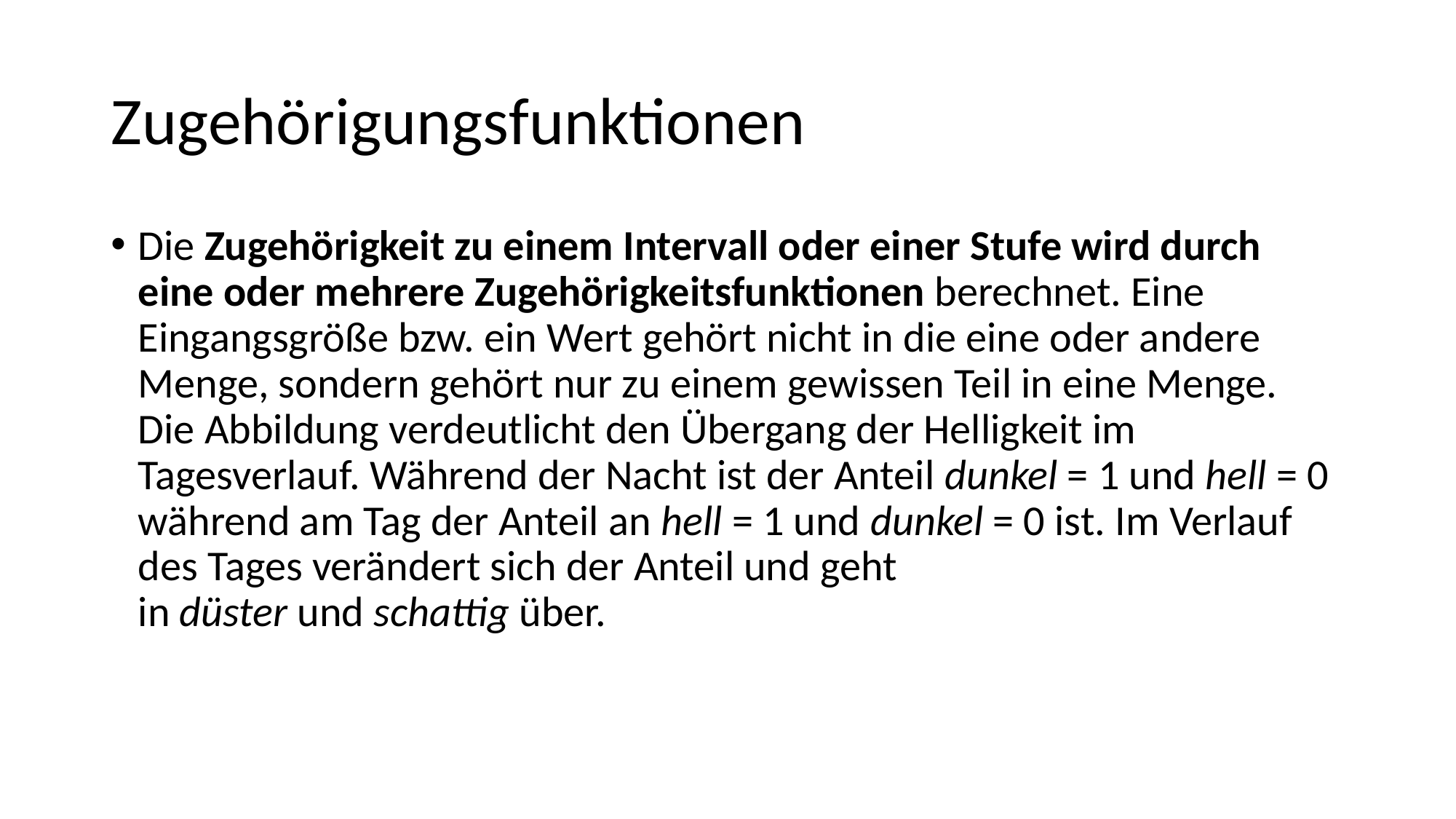

# Zugehörigungsfunktionen
Die Zugehörigkeit zu einem Intervall oder einer Stufe wird durch eine oder mehrere Zugehörigkeitsfunktionen berechnet. Eine Eingangsgröße bzw. ein Wert gehört nicht in die eine oder andere Menge, sondern gehört nur zu einem gewissen Teil in eine Menge. Die Abbildung verdeutlicht den Übergang der Helligkeit im Tagesverlauf. Während der Nacht ist der Anteil dunkel = 1 und hell = 0 während am Tag der Anteil an hell = 1 und dunkel = 0 ist. Im Verlauf des Tages verändert sich der Anteil und geht in düster und schattig über.